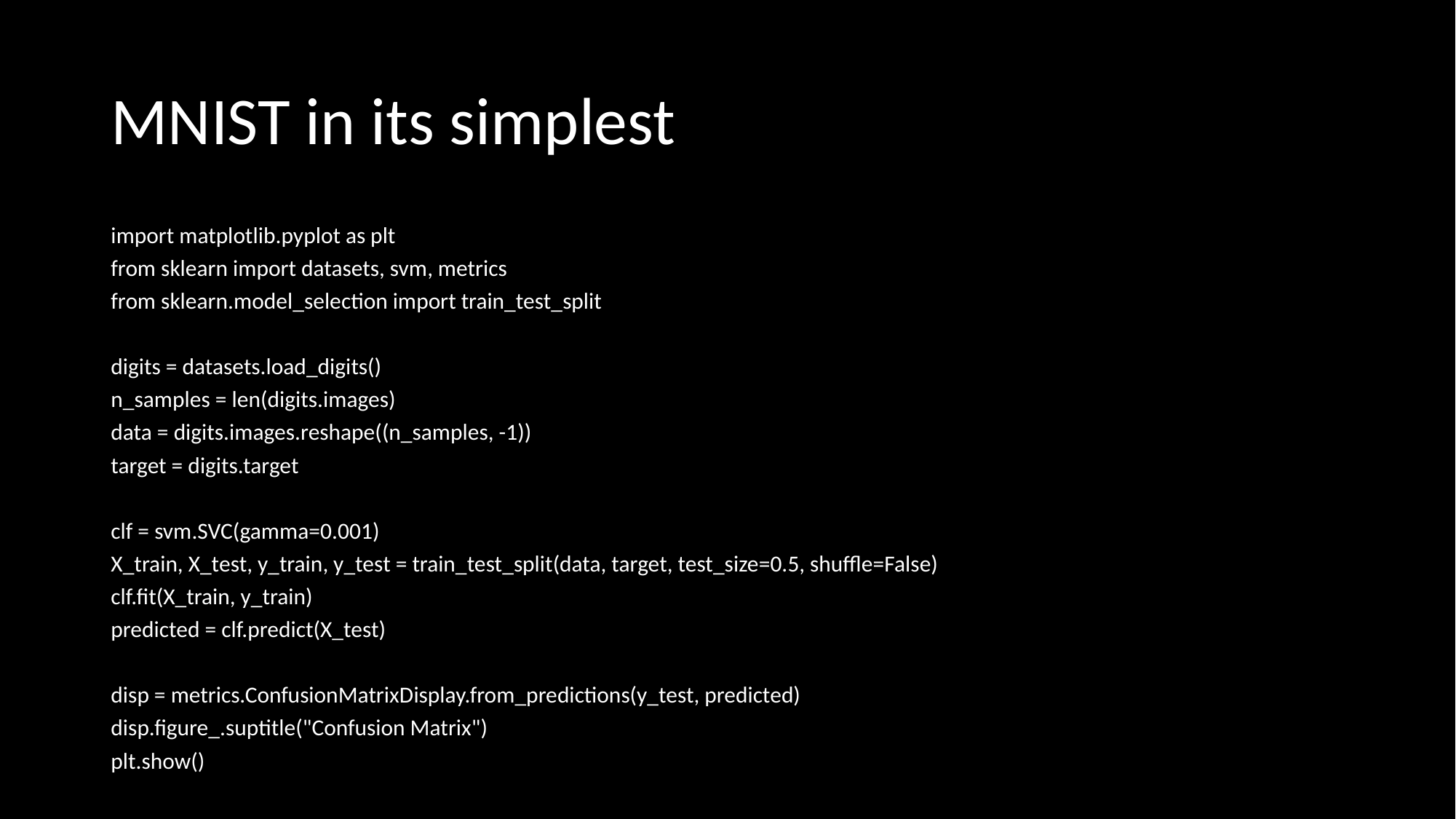

# MNIST in its simplest
import matplotlib.pyplot as plt
from sklearn import datasets, svm, metrics
from sklearn.model_selection import train_test_split

digits = datasets.load_digits()
n_samples = len(digits.images)
data = digits.images.reshape((n_samples, -1))
target = digits.target

clf = svm.SVC(gamma=0.001)
X_train, X_test, y_train, y_test = train_test_split(data, target, test_size=0.5, shuffle=False)
clf.fit(X_train, y_train)
predicted = clf.predict(X_test)

disp = metrics.ConfusionMatrixDisplay.from_predictions(y_test, predicted)
disp.figure_.suptitle("Confusion Matrix")
plt.show()